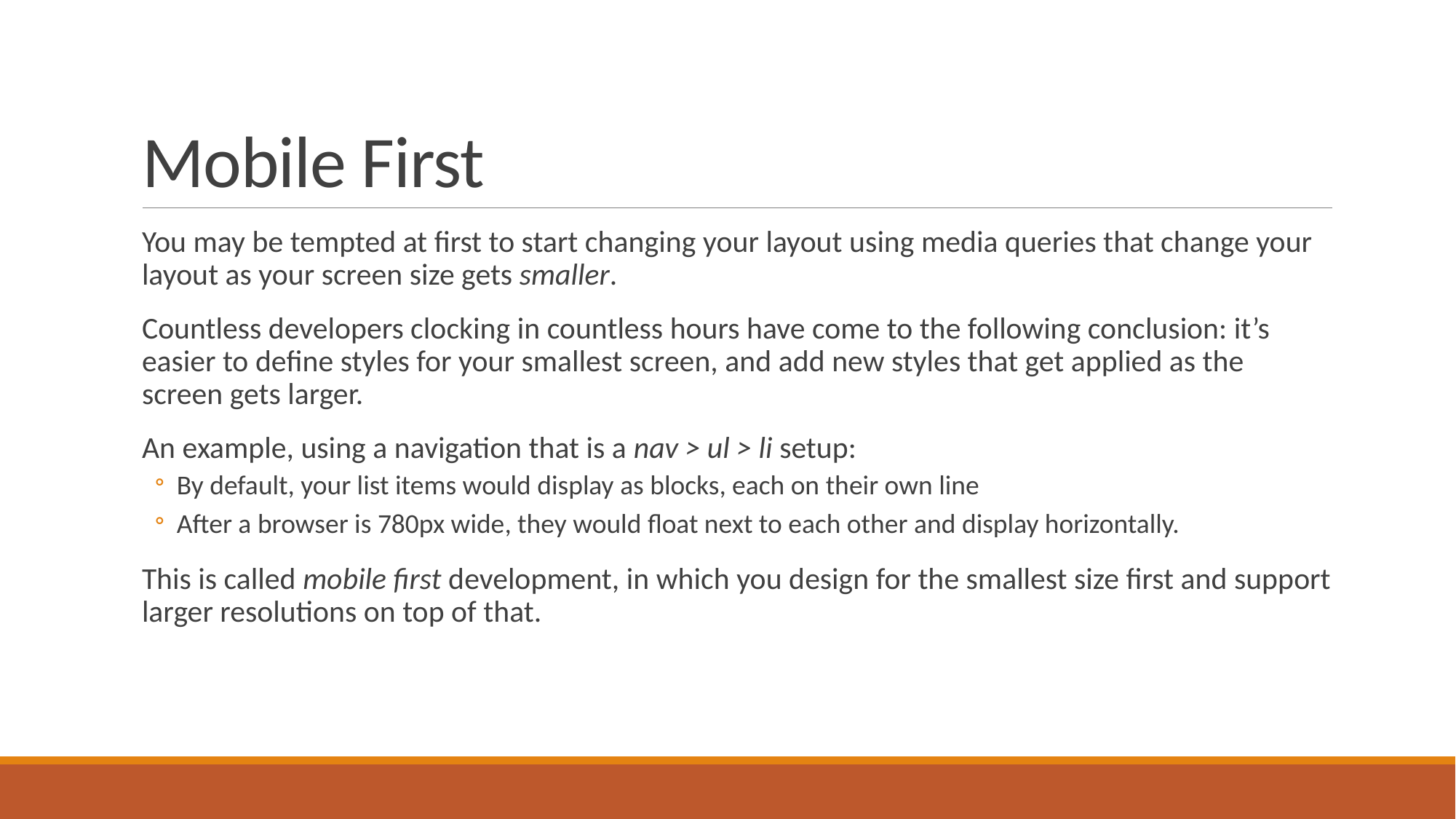

# Mobile First
You may be tempted at first to start changing your layout using media queries that change your layout as your screen size gets smaller.
Countless developers clocking in countless hours have come to the following conclusion: it’s easier to define styles for your smallest screen, and add new styles that get applied as the screen gets larger.
An example, using a navigation that is a nav > ul > li setup:
By default, your list items would display as blocks, each on their own line
After a browser is 780px wide, they would float next to each other and display horizontally.
This is called mobile first development, in which you design for the smallest size first and support larger resolutions on top of that.